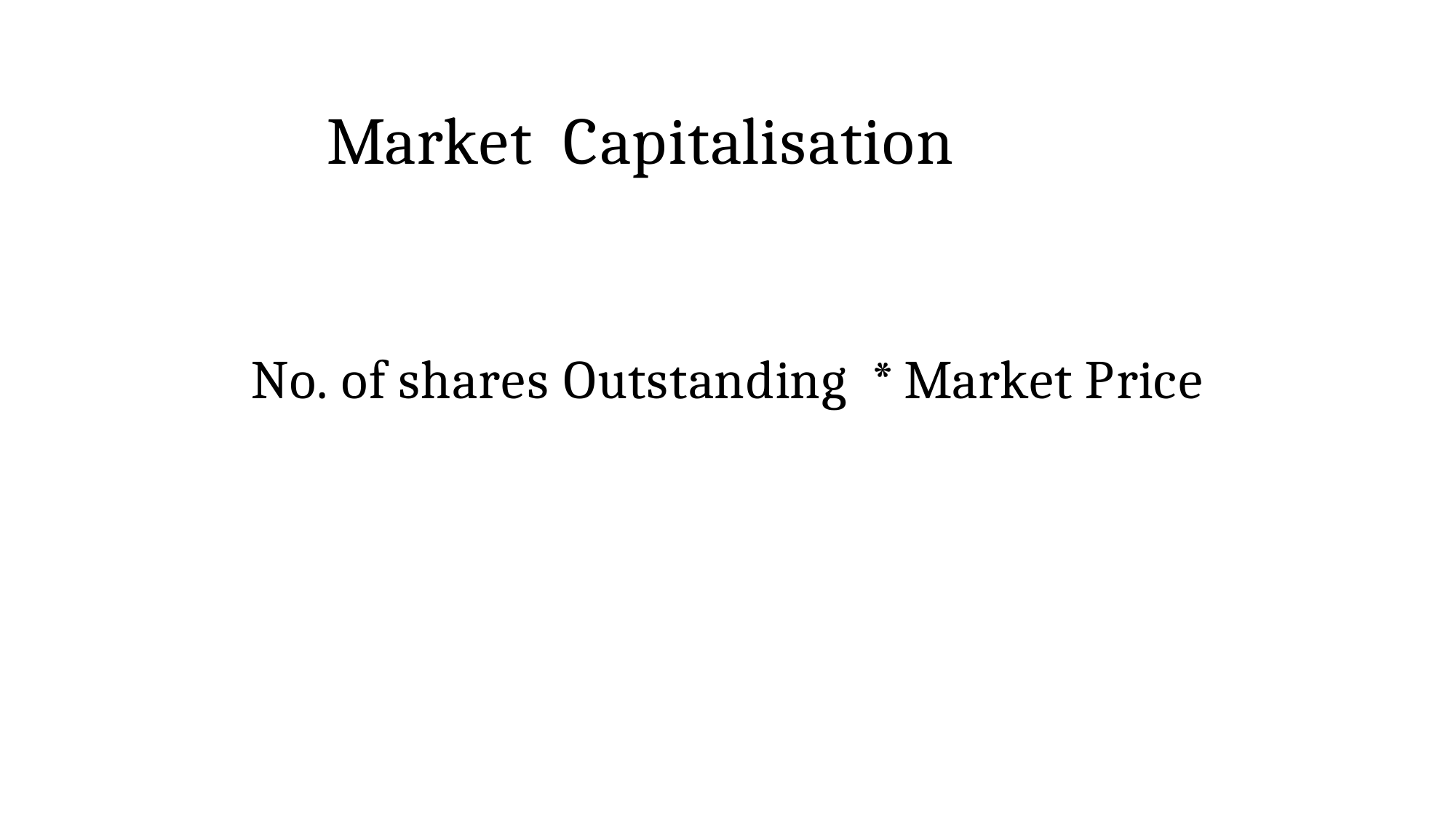

# Market  Capitalisation
No. of shares Outstanding  * Market Price